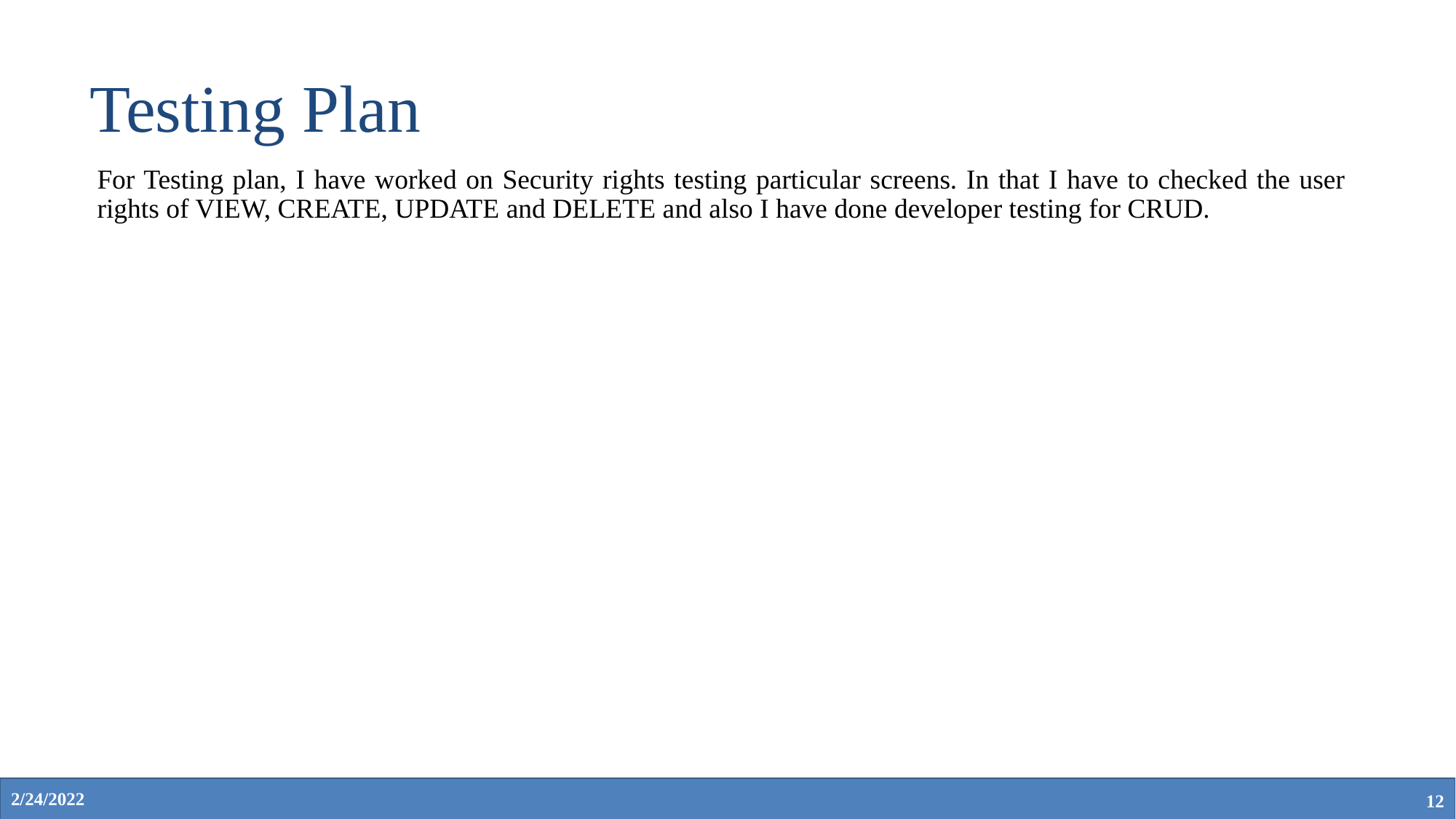

# Testing Plan
For Testing plan, I have worked on Security rights testing particular screens. In that I have to checked the user rights of VIEW, CREATE, UPDATE and DELETE and also I have done developer testing for CRUD.
2/24/2022
12